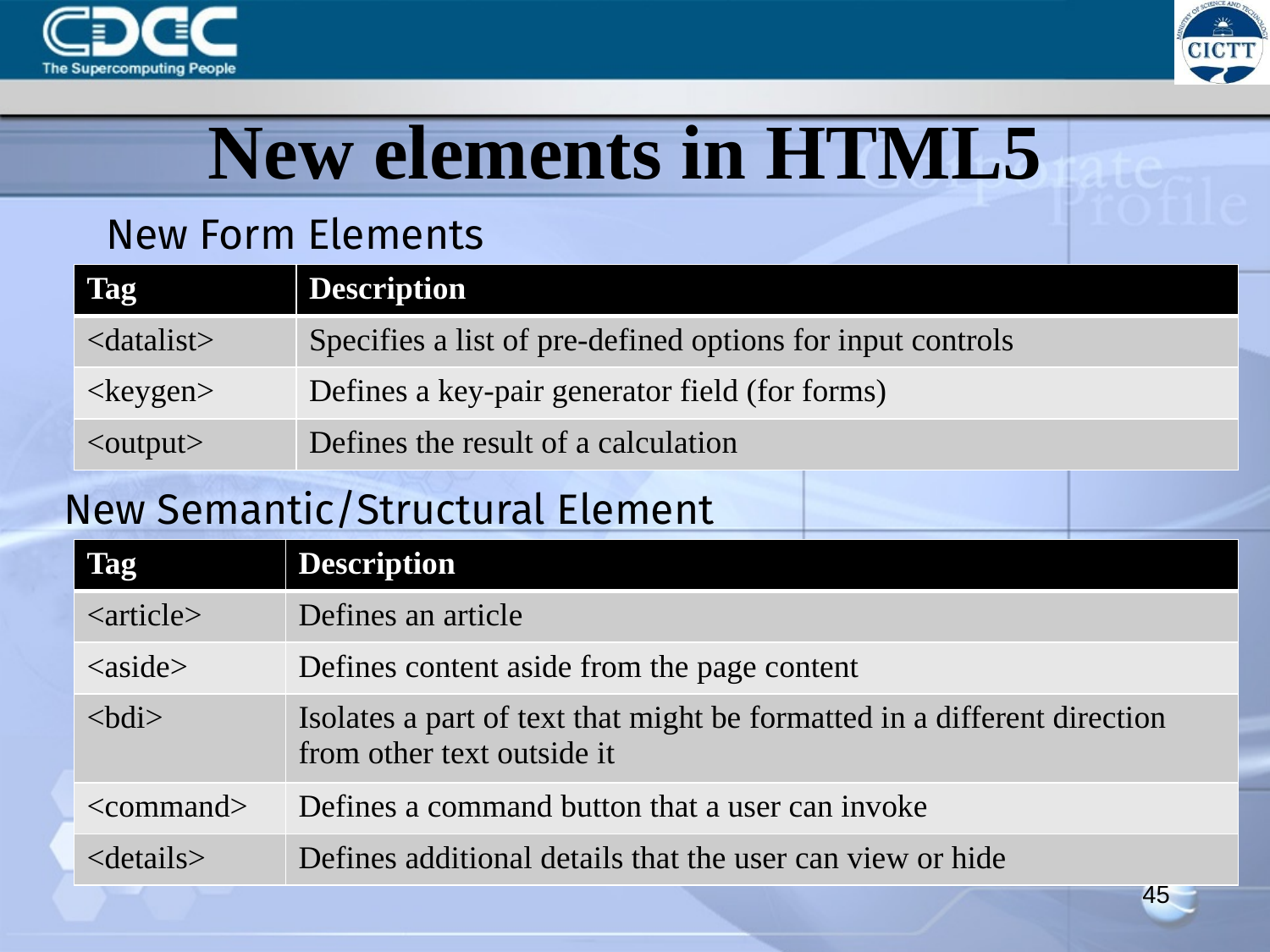

# New elements in HTML5
New Form Elements
| Tag | Description |
| --- | --- |
| <datalist> | Specifies a list of pre-defined options for input controls |
| <keygen> | Defines a key-pair generator field (for forms) |
| <output> | Defines the result of a calculation |
 New Semantic/Structural Element
| Tag | Description |
| --- | --- |
| <article> | Defines an article |
| <aside> | Defines content aside from the page content |
| <bdi> | Isolates a part of text that might be formatted in a different direction from other text outside it |
| <command> | Defines a command button that a user can invoke |
| <details> | Defines additional details that the user can view or hide |